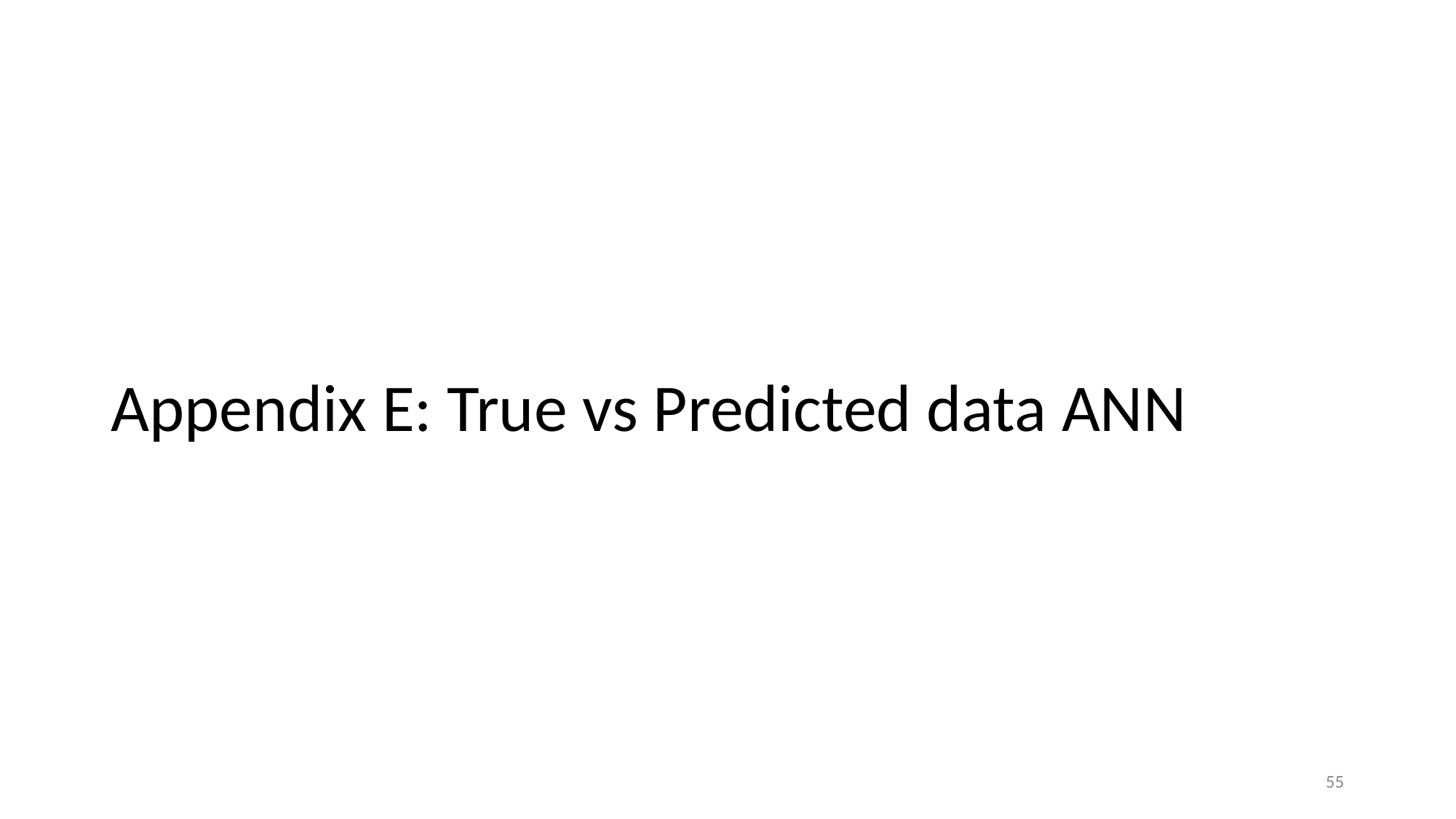

# Appendix E: True vs Predicted data ANN
55